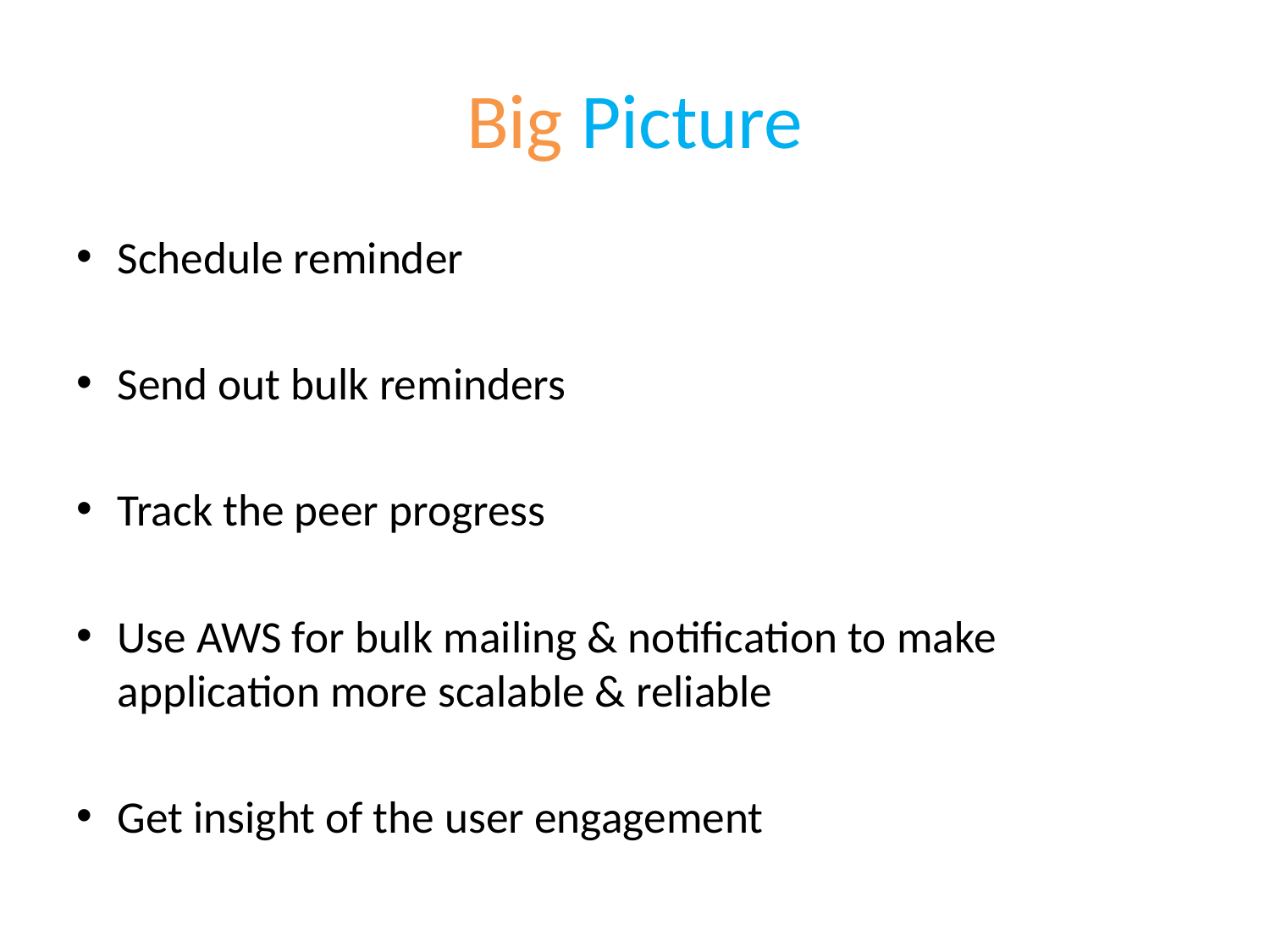

# Big Picture
Schedule reminder

Send out bulk reminders

Track the peer progress

Use AWS for bulk mailing & notification to make application more scalable & reliable

Get insight of the user engagement